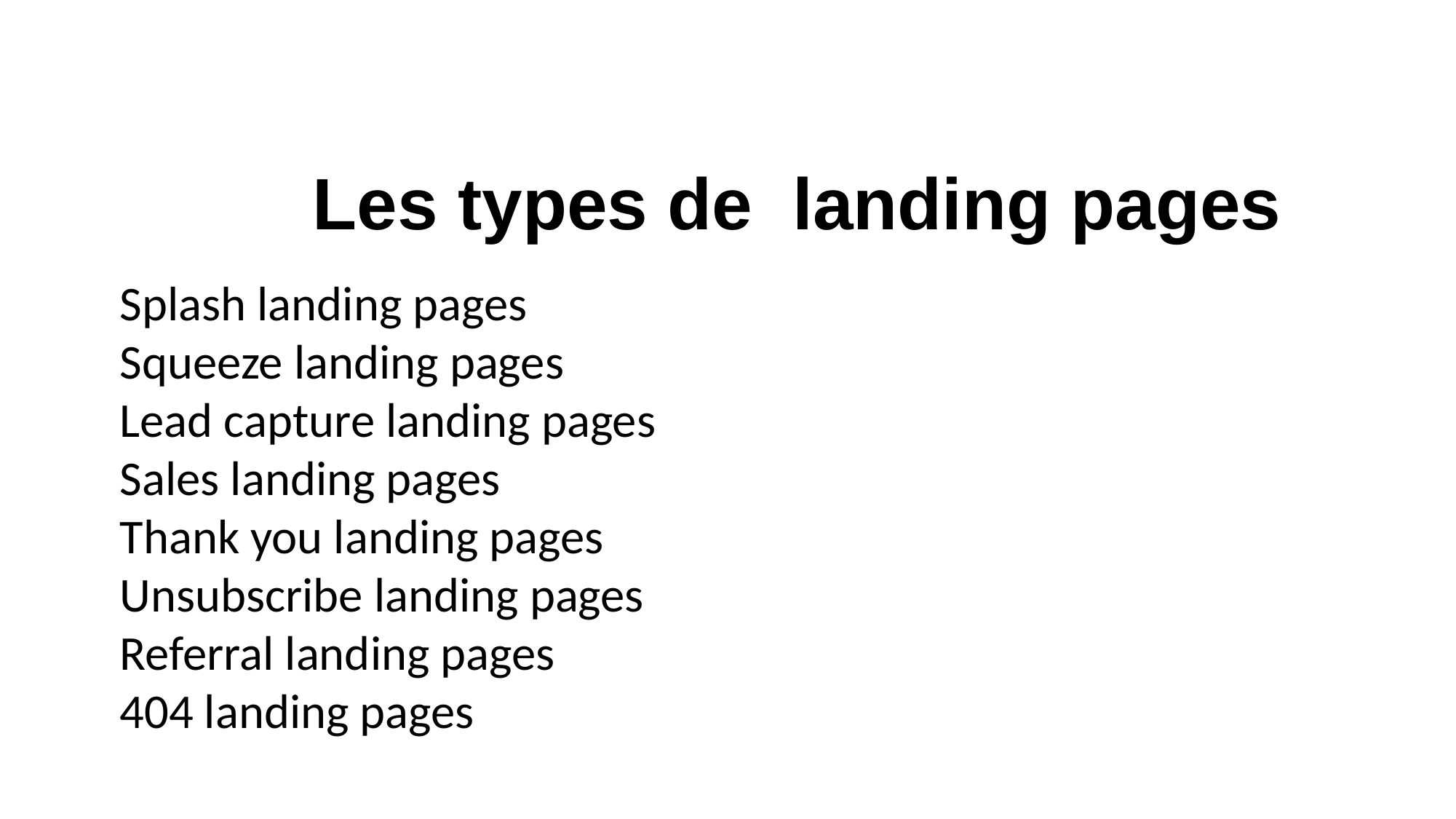

Les types de  landing pages

Splash landing pages
Squeeze landing pages
Lead capture landing pages
Sales landing pages
Thank you landing pages
Unsubscribe landing pages
Referral landing pages
404 landing pages